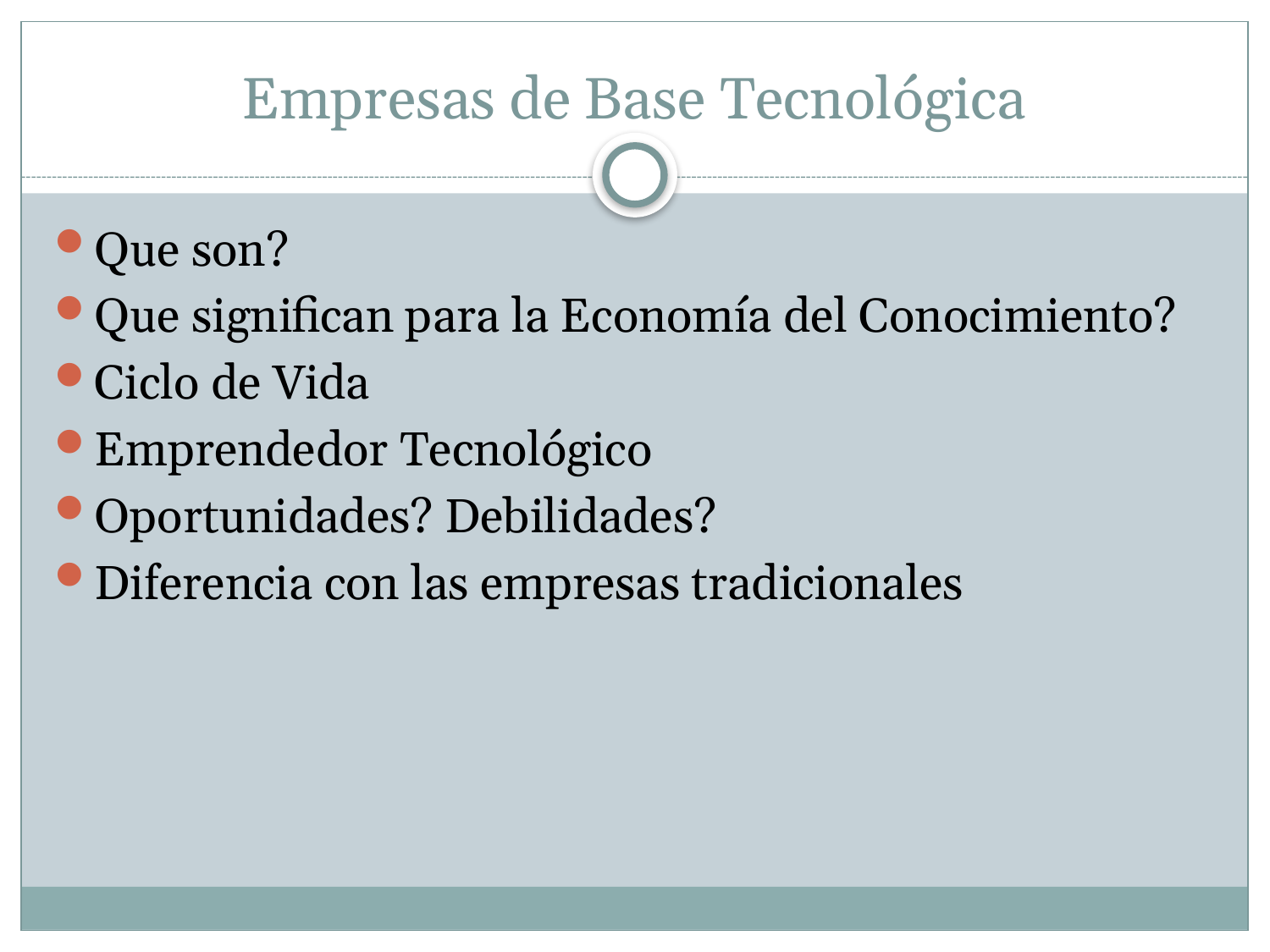

# Empresas de Base Tecnológica
Que son?
Que significan para la Economía del Conocimiento?
Ciclo de Vida
Emprendedor Tecnológico
Oportunidades? Debilidades?
Diferencia con las empresas tradicionales